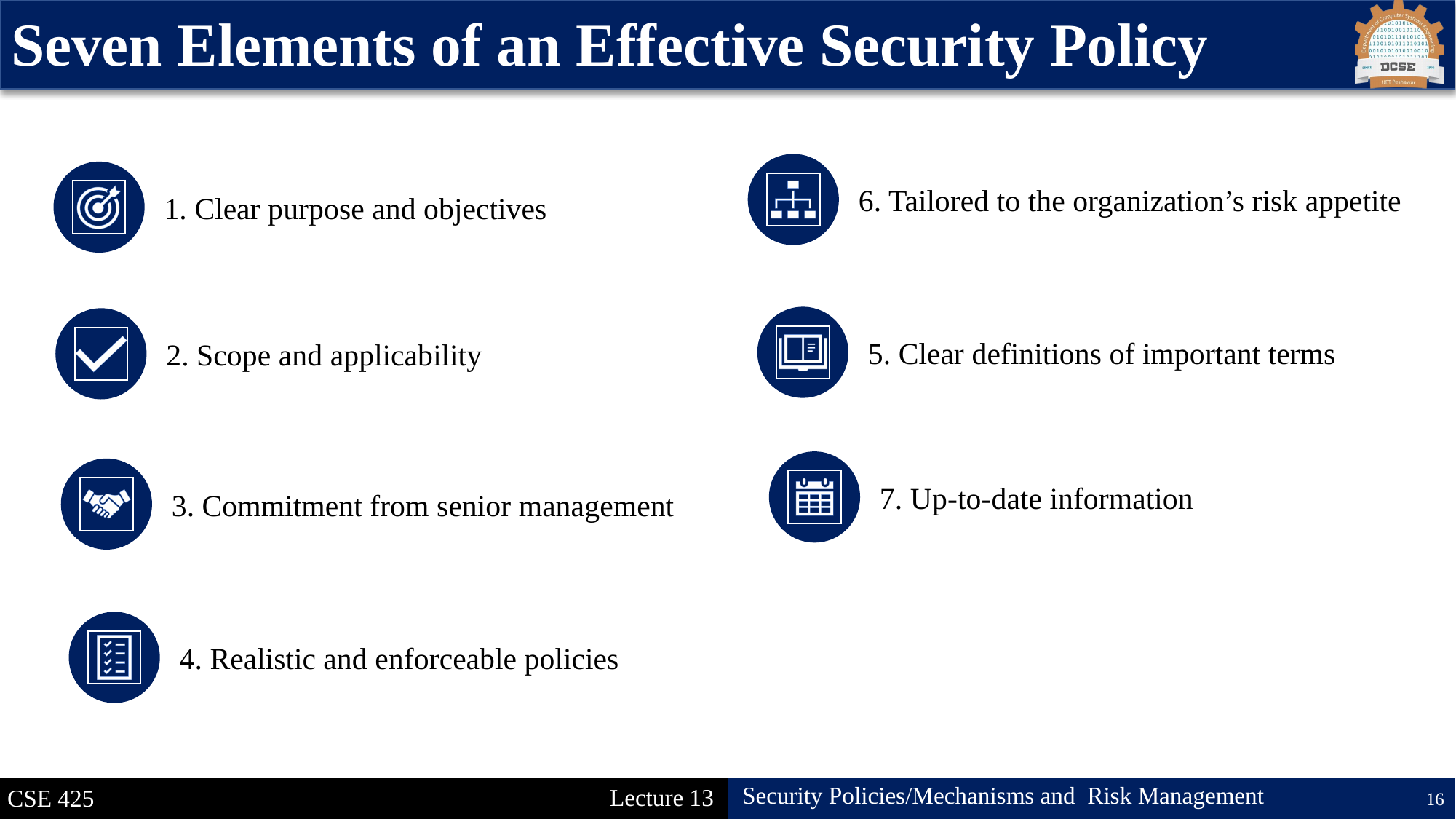

Seven Elements of an Effective Security Policy

6. Tailored to the organization’s risk appetite

1. Clear purpose and objectives

5. Clear definitions of important terms

2. Scope and applicability

7. Up-to-date information

3. Commitment from senior management

4. Realistic and enforceable policies

Figure 4-2 Policies, standards and practices
16